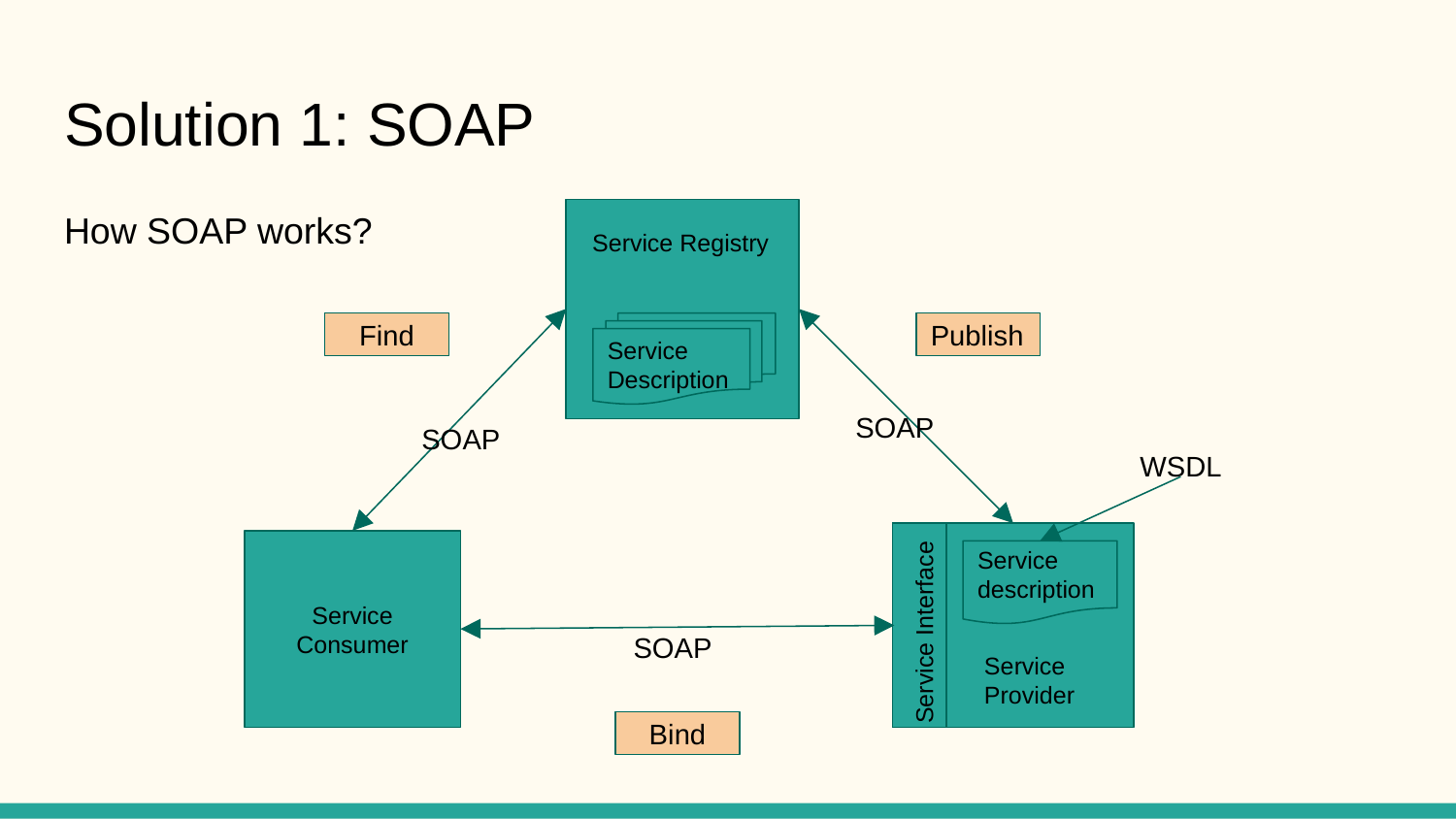

# Solution 1: SOAP
How SOAP works?

Service Registry

Find
Service Description
Publish
SOAP
SOAP
WSDL

Service Consumer
Service description
Service Interface
SOAP
Service Provider
Bind